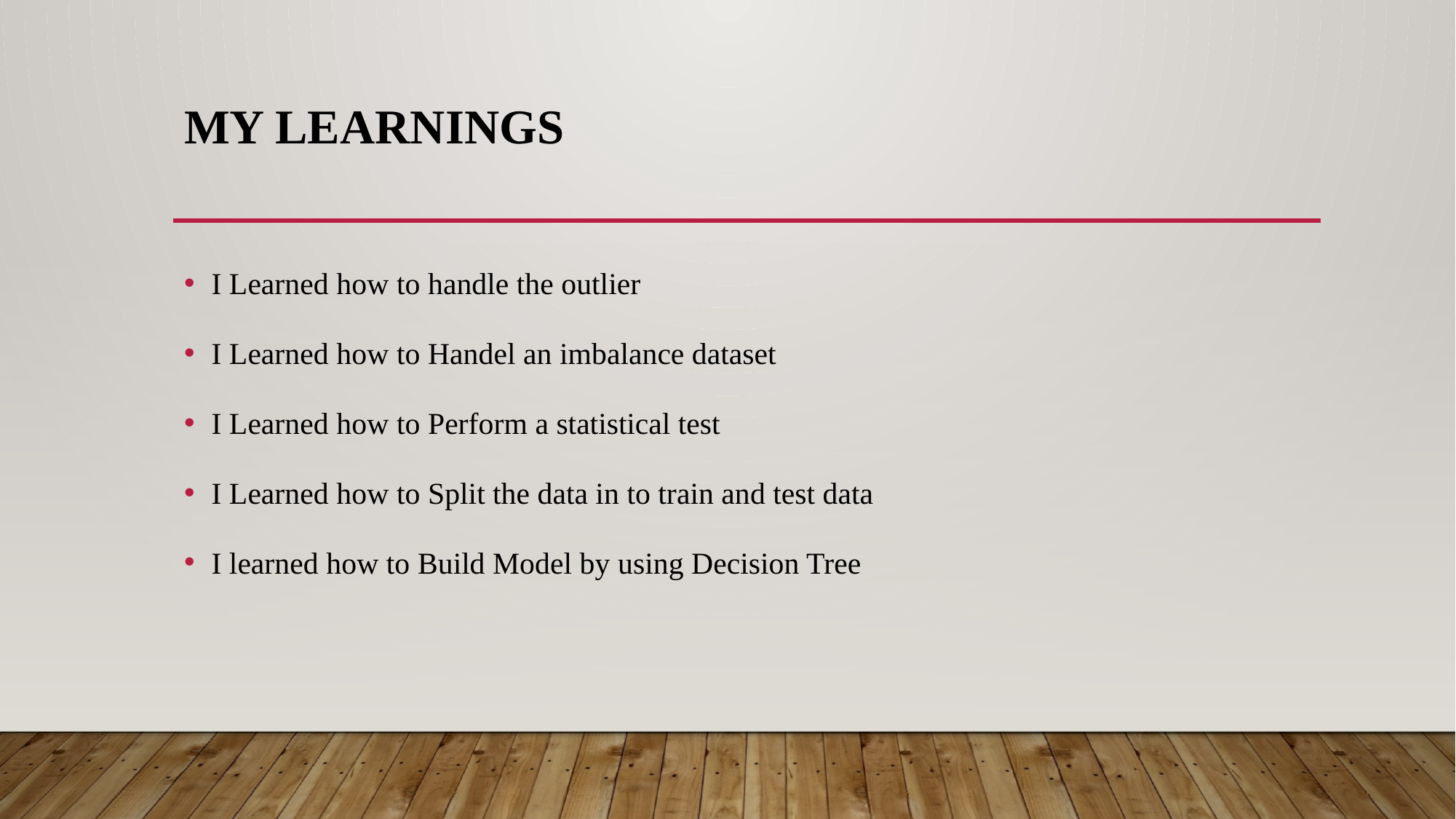

# My Learnings
I Learned how to handle the outlier
I Learned how to Handel an imbalance dataset
I Learned how to Perform a statistical test
I Learned how to Split the data in to train and test data
I learned how to Build Model by using Decision Tree